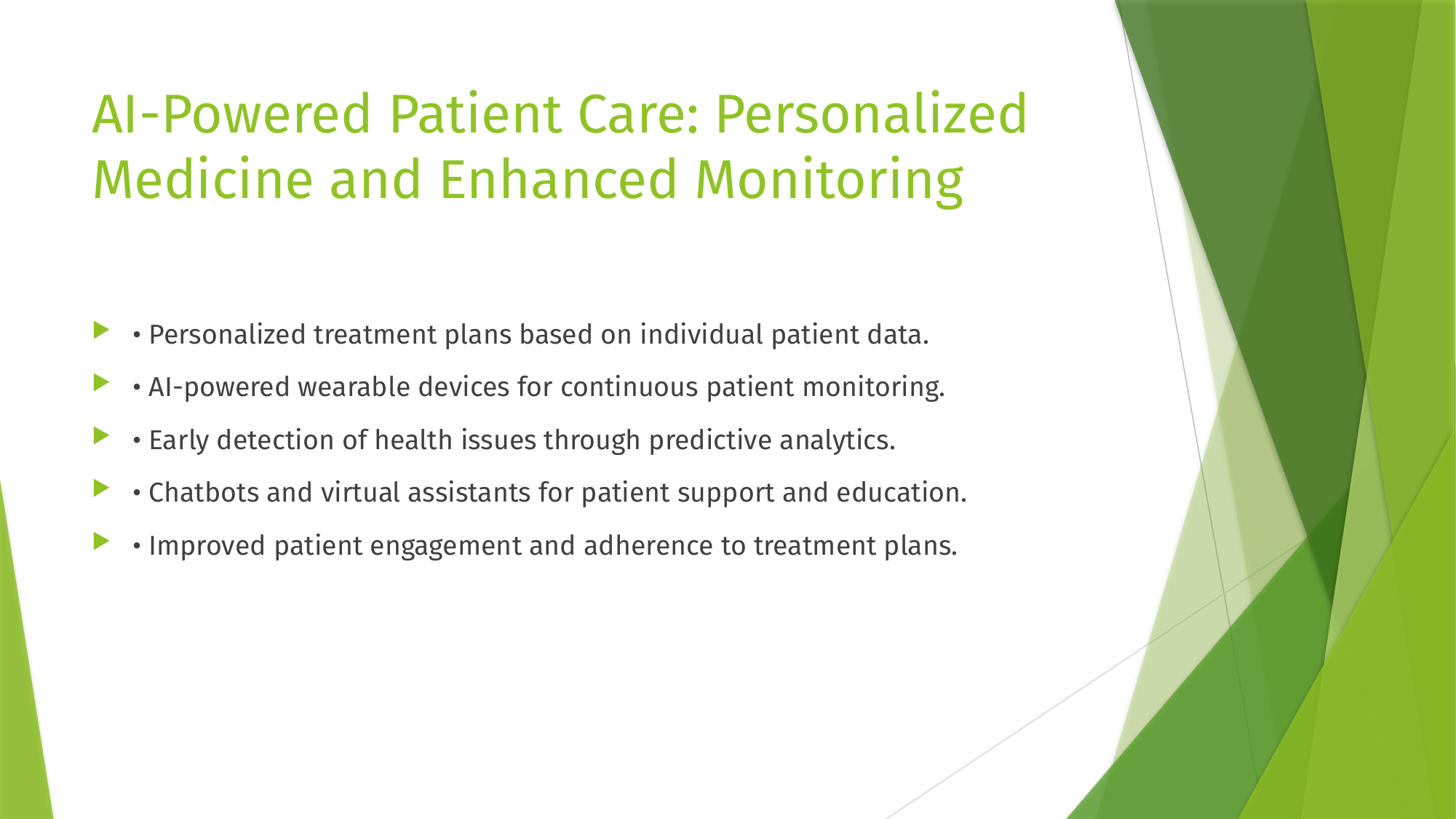

# AI-Powered Patient Care: Personalized Medicine and Enhanced Monitoring

• Personalized treatment plans based on individual patient data.
• AI-powered wearable devices for continuous patient monitoring.
• Early detection of health issues through predictive analytics.
• Chatbots and virtual assistants for patient support and education.
• Improved patient engagement and adherence to treatment plans.